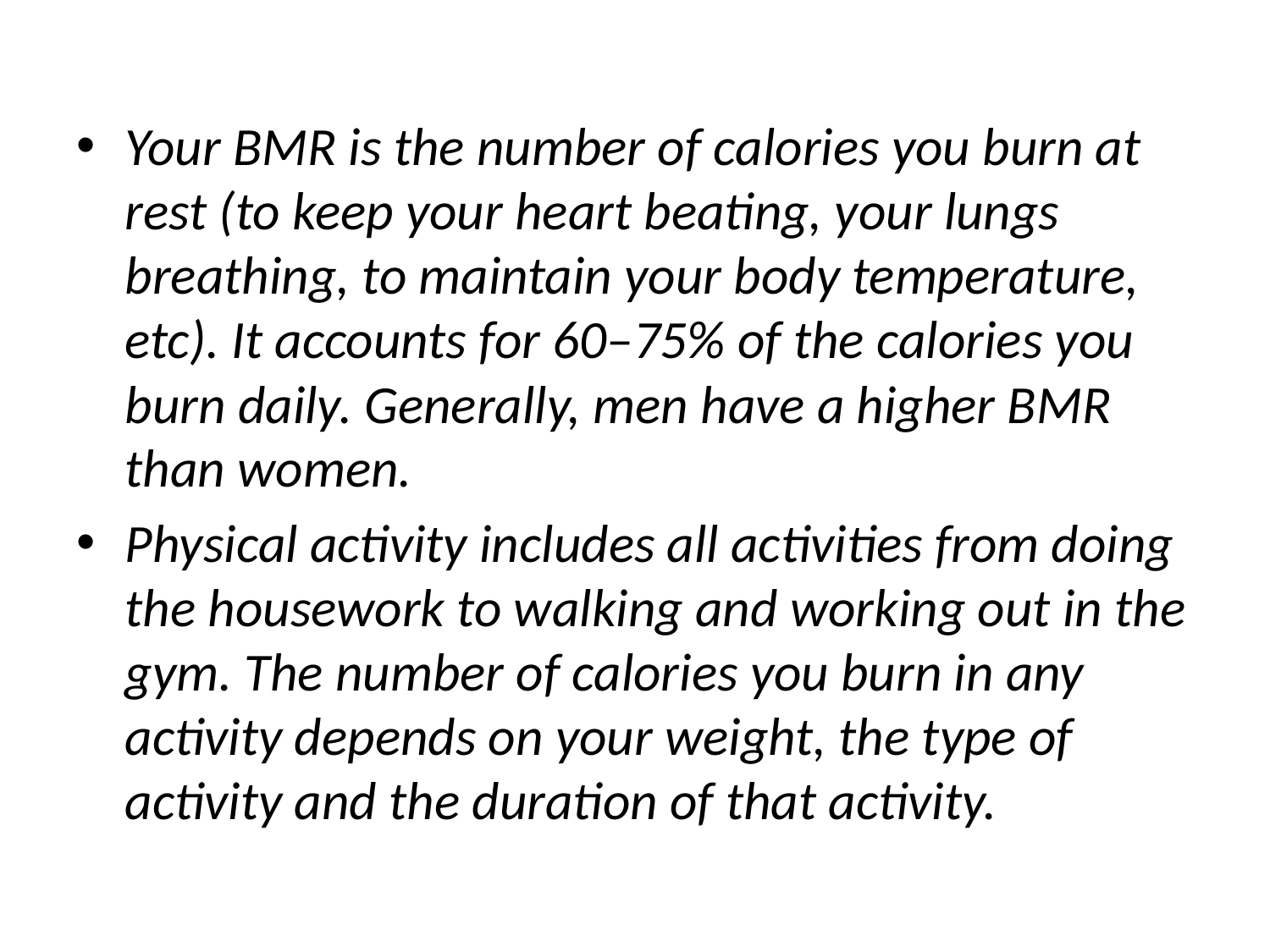

Your BMR is the number of calories you burn at rest (to keep your heart beating, your lungs breathing, to maintain your body temperature, etc). It accounts for 60–75% of the calories you burn daily. Generally, men have a higher BMR than women.
Physical activity includes all activities from doing the housework to walking and working out in the gym. The number of calories you burn in any activity depends on your weight, the type of activity and the duration of that activity.